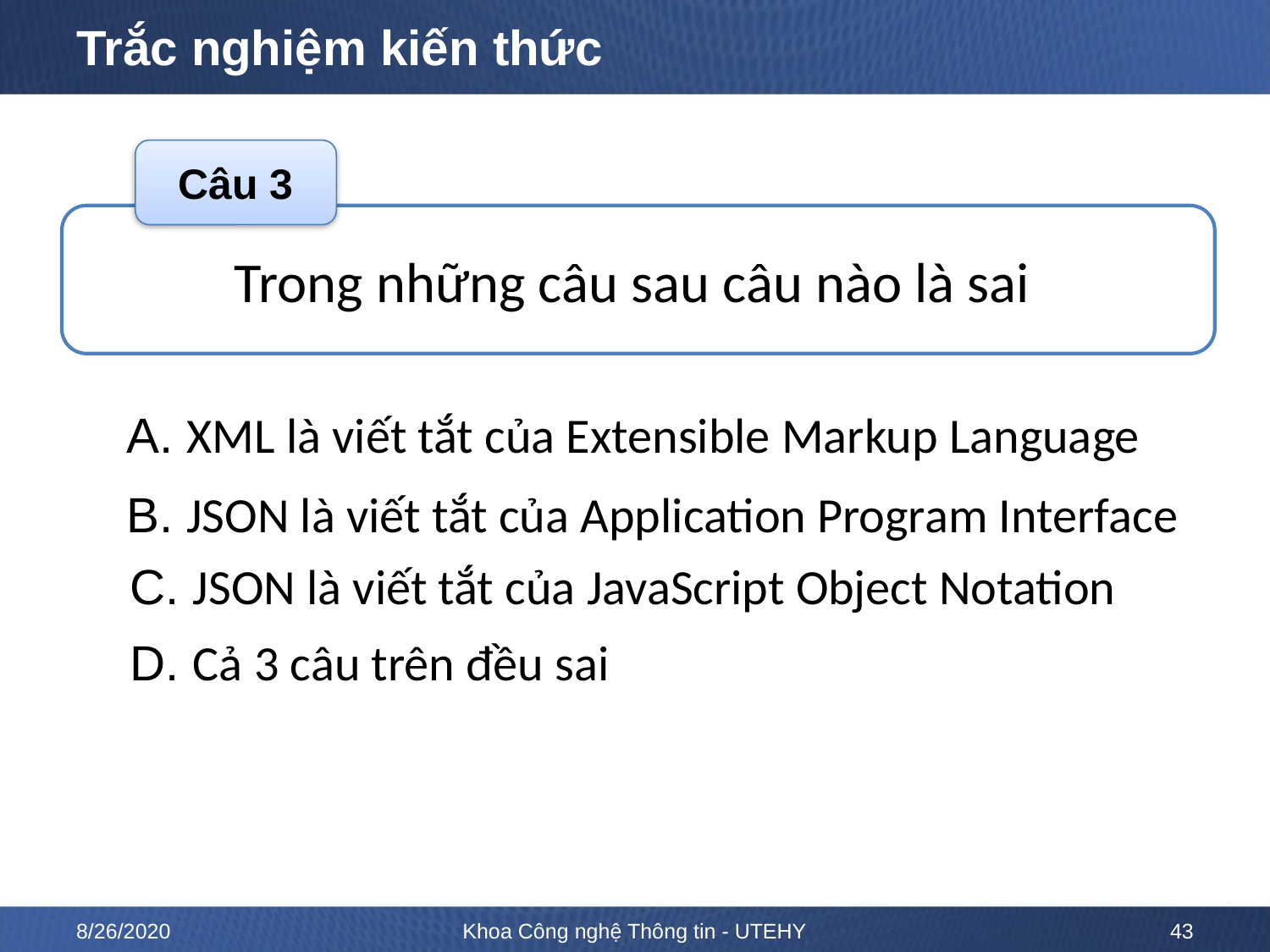

# Trắc nghiệm kiến thức
Câu 3
Trong những câu sau câu nào là sai
A. XML là viết tắt của Extensible Markup Language
B. JSON là viết tắt của Application Program Interface
C. JSON là viết tắt của JavaScript Object Notation
D. Cả 3 câu trên đều sai
ĐÁP ÁN

D
8/26/2020
Khoa Công nghệ Thông tin - UTEHY
43